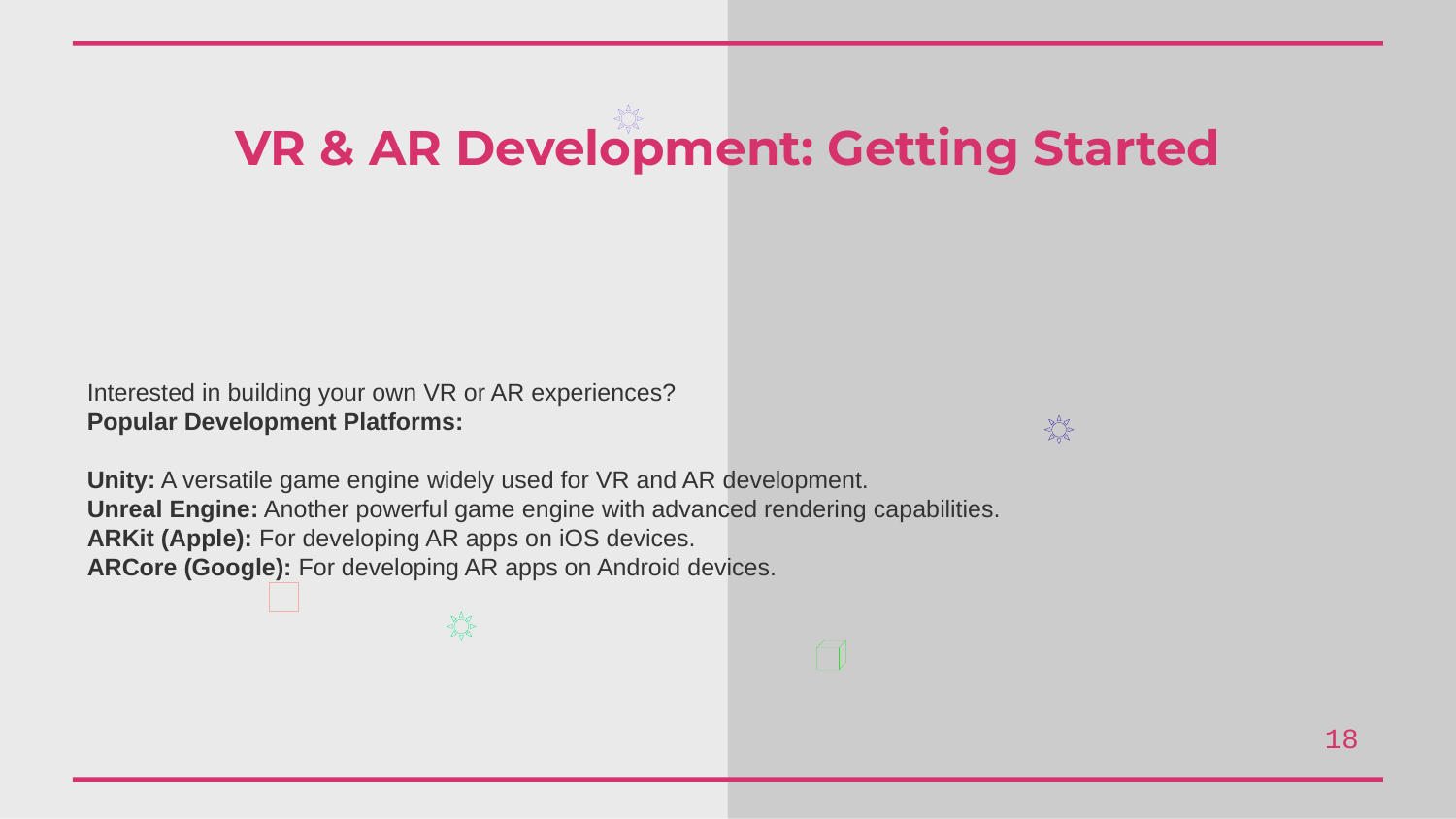

VR & AR Development: Getting Started

Interested in building your own VR or AR experiences?
Popular Development Platforms:

Unity: A versatile game engine widely used for VR and AR development.
Unreal Engine: Another powerful game engine with advanced rendering capabilities.
ARKit (Apple): For developing AR apps on iOS devices.
ARCore (Google): For developing AR apps on Android devices.

18